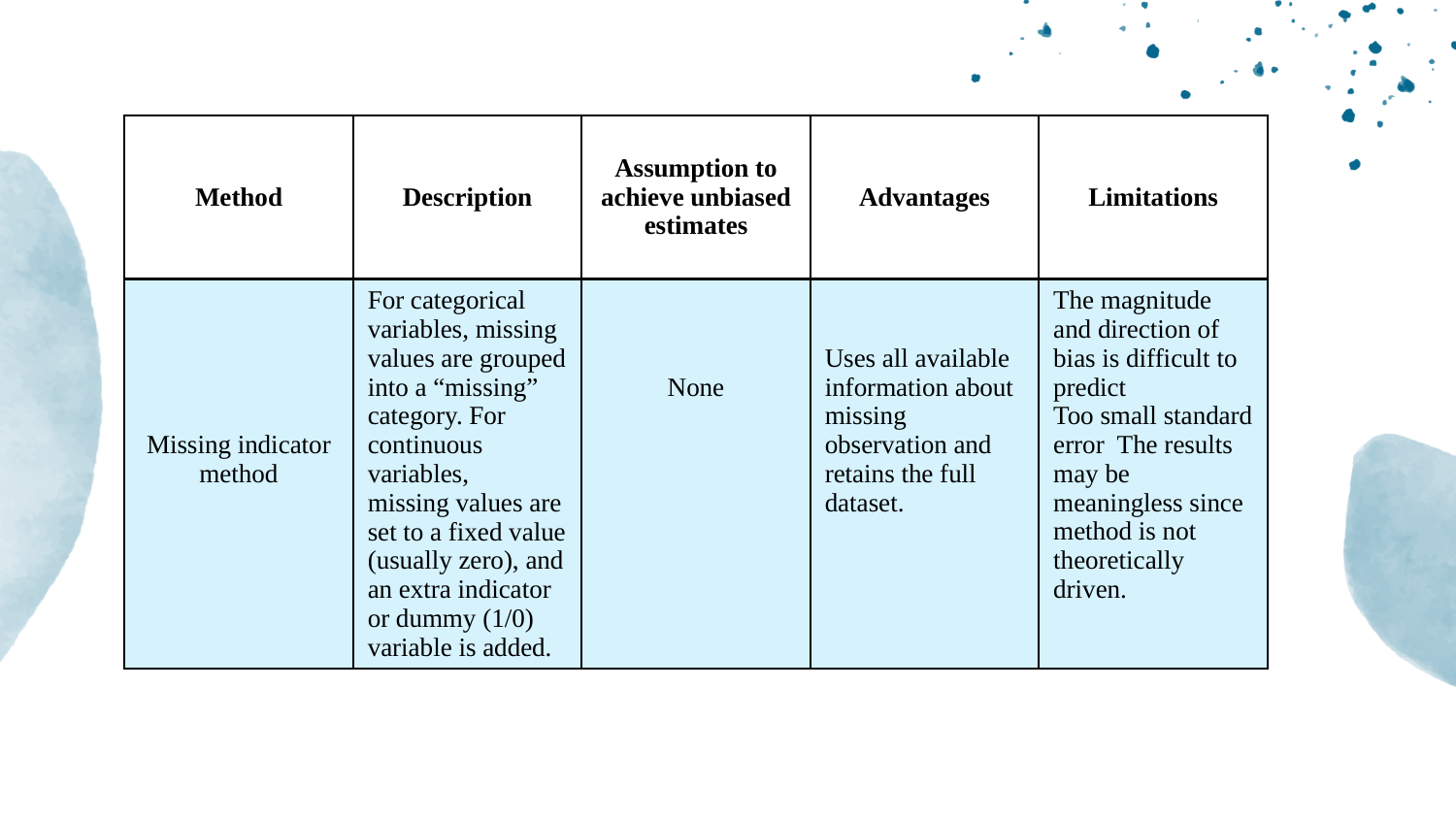

| Method | Description | Assumption to achieve unbiased estimates | Advantages | Limitations |
| --- | --- | --- | --- | --- |
| Missing indicator method | For categorical variables, missing values are grouped into a “missing” category. For continuous variables, missing values are set to a fixed value (usually zero), and an extra indicator or dummy (1/0) variable is added. | None | Uses all available information about missing observation and retains the full dataset. | The magnitude and direction of bias is difficult to predict Too small standard error The results may be meaningless since method is not theoretically driven. |